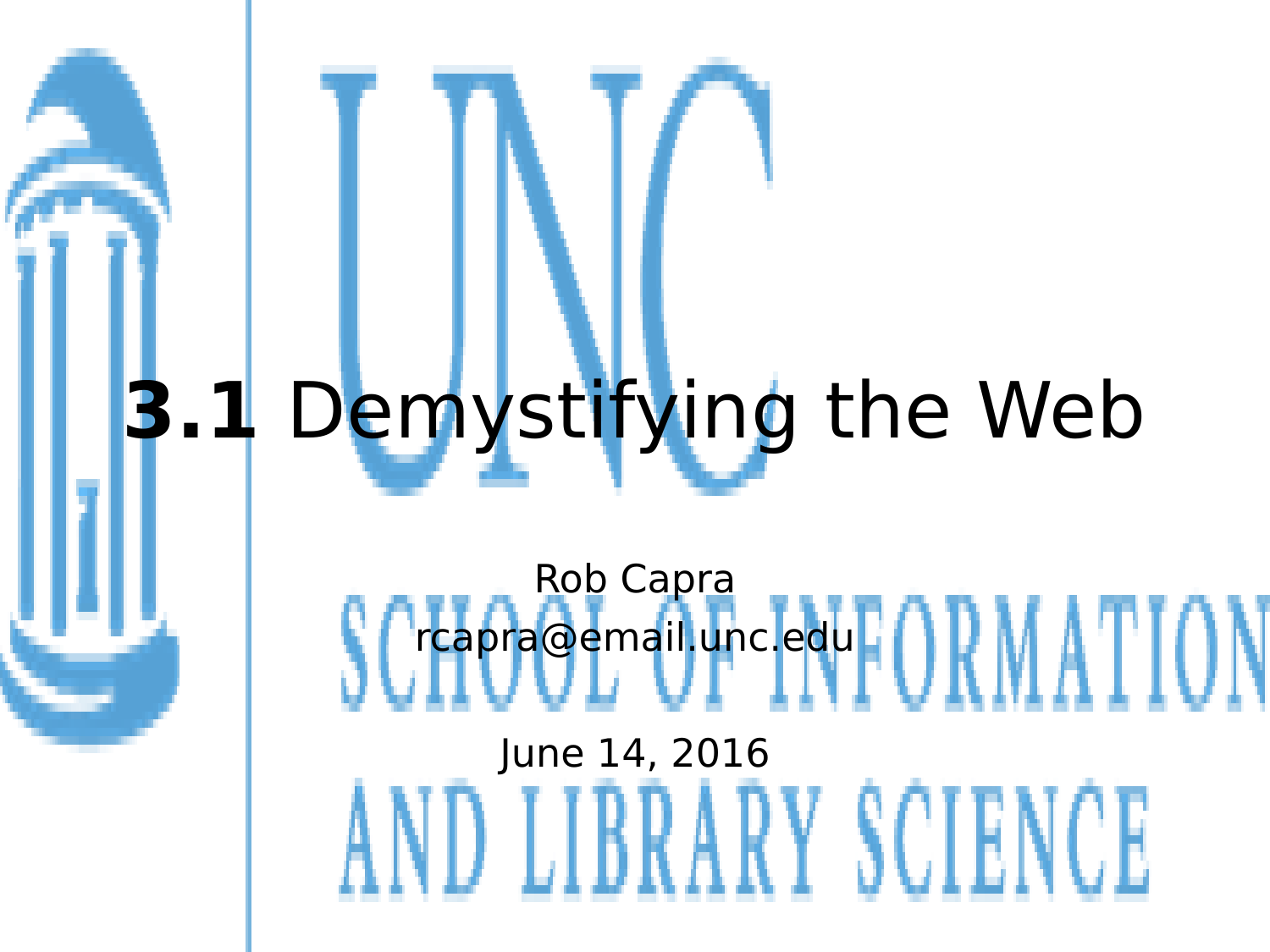

# 3.1 Demystifying the Web
Rob Capra
rcapra@email.unc.edu

June 14, 2016